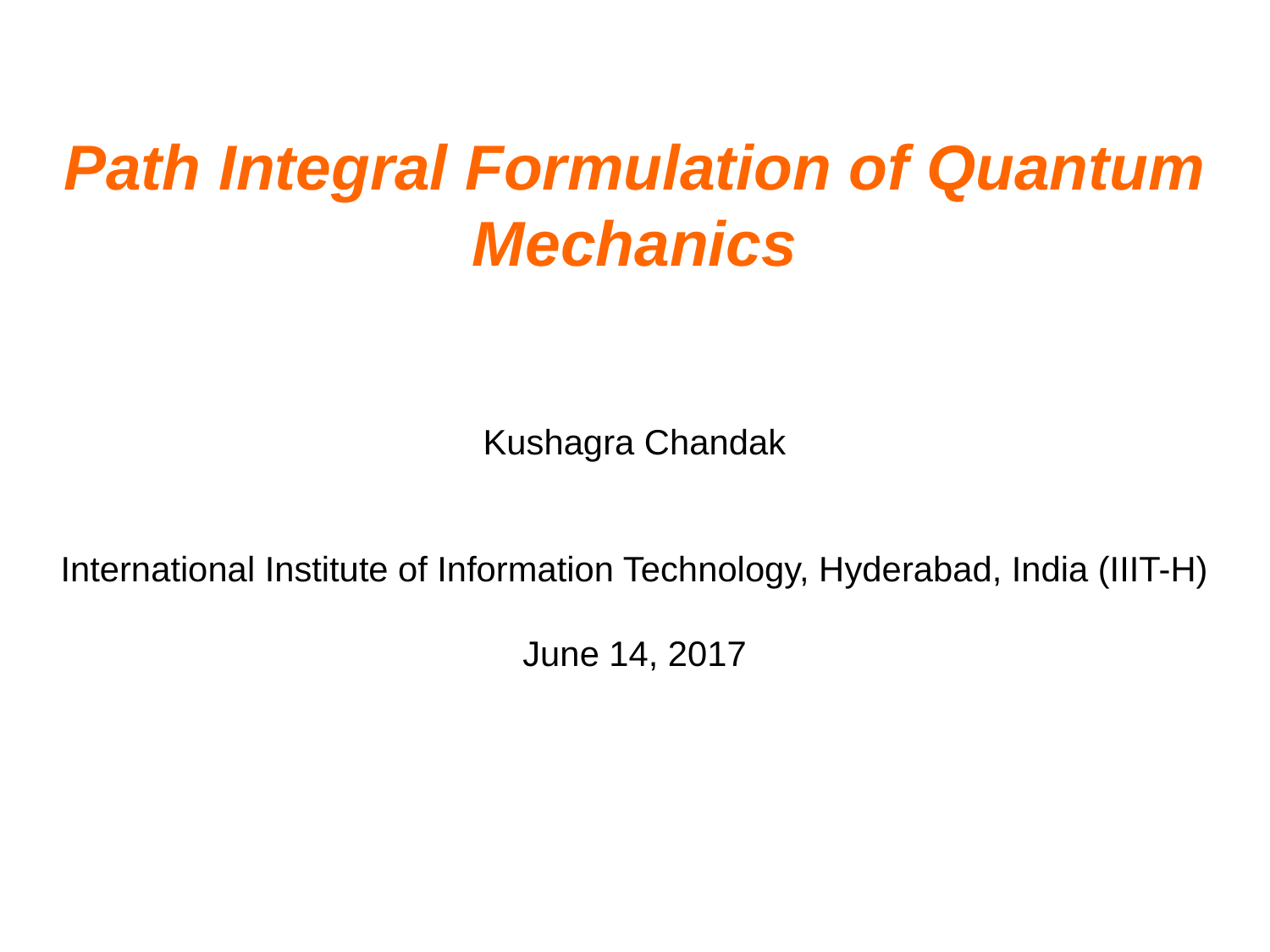

Path Integral Formulation of Quantum Mechanics
Kushagra Chandak

International Institute of Information Technology, Hyderabad, India (IIIT-H)

June 14, 2017